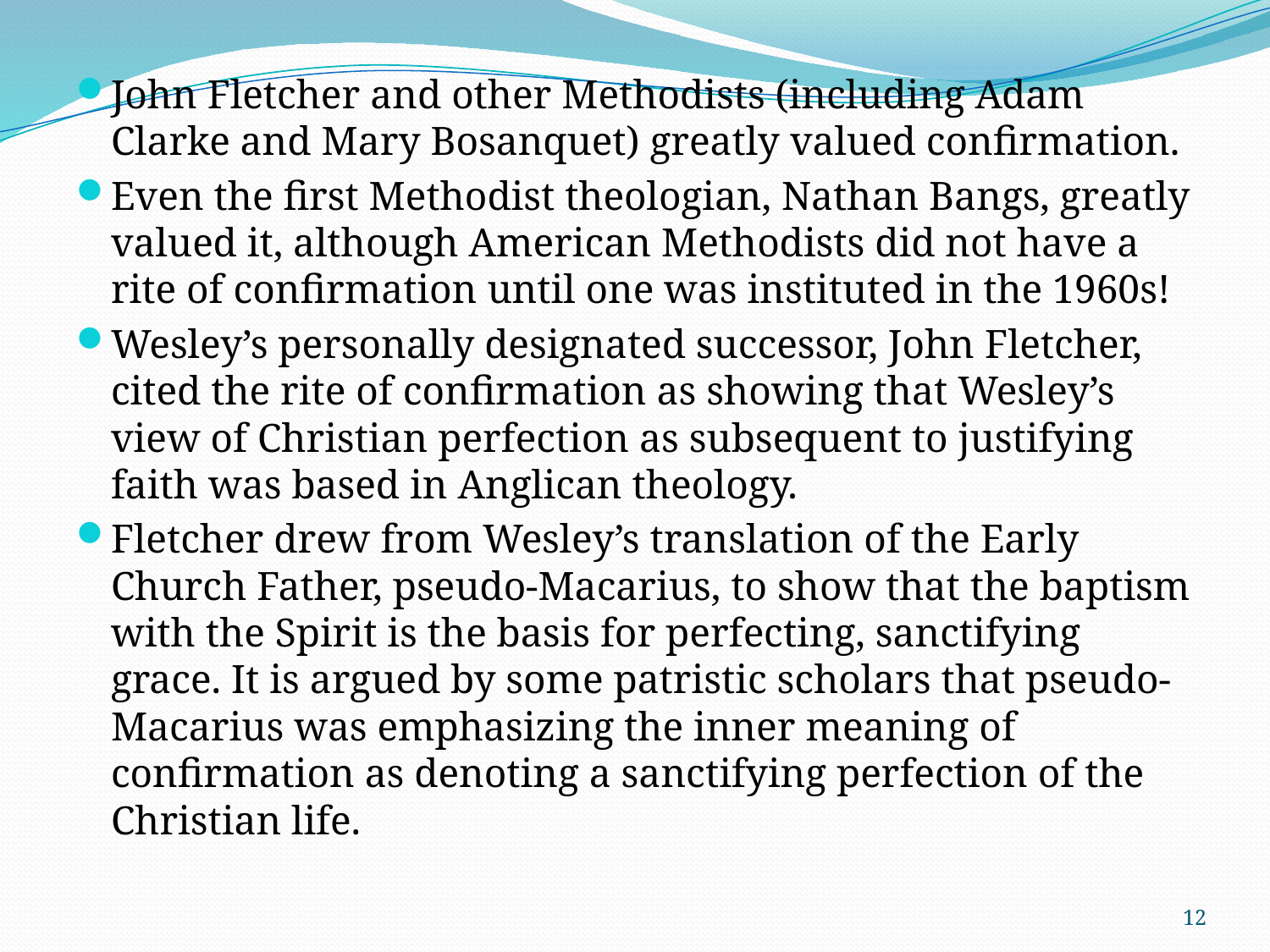

John Fletcher and other Methodists (including Adam Clarke and Mary Bosanquet) greatly valued confirmation.
Even the first Methodist theologian, Nathan Bangs, greatly valued it, although American Methodists did not have a rite of confirmation until one was instituted in the 1960s!
Wesley’s personally designated successor, John Fletcher, cited the rite of confirmation as showing that Wesley’s view of Christian perfection as subsequent to justifying faith was based in Anglican theology.
Fletcher drew from Wesley’s translation of the Early Church Father, pseudo-Macarius, to show that the baptism with the Spirit is the basis for perfecting, sanctifying grace. It is argued by some patristic scholars that pseudo-Macarius was emphasizing the inner meaning of confirmation as denoting a sanctifying perfection of the Christian life.
12